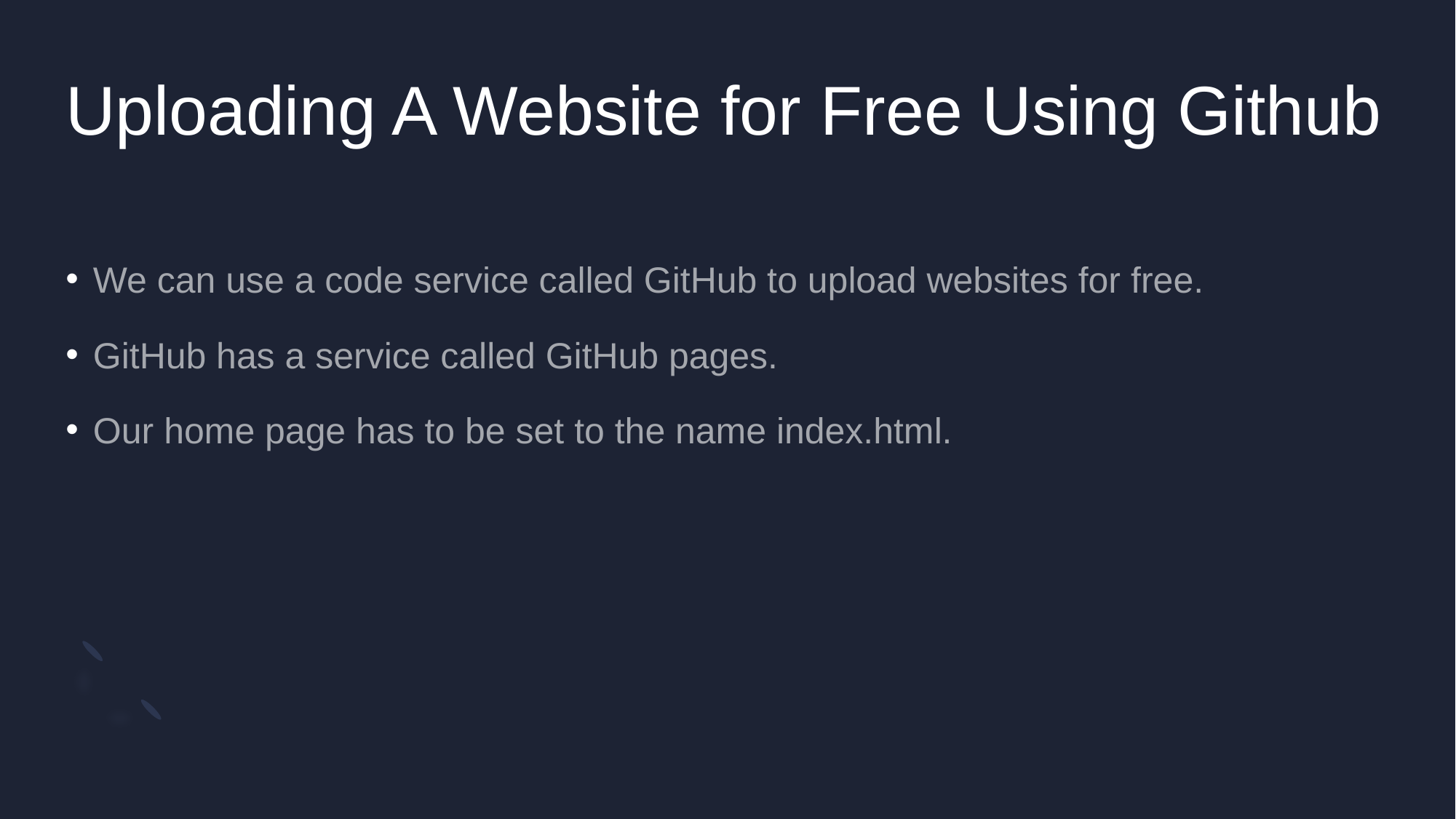

# Uploading A Website for Free Using Github
We can use a code service called GitHub to upload websites for free.
GitHub has a service called GitHub pages.
Our home page has to be set to the name index.html.